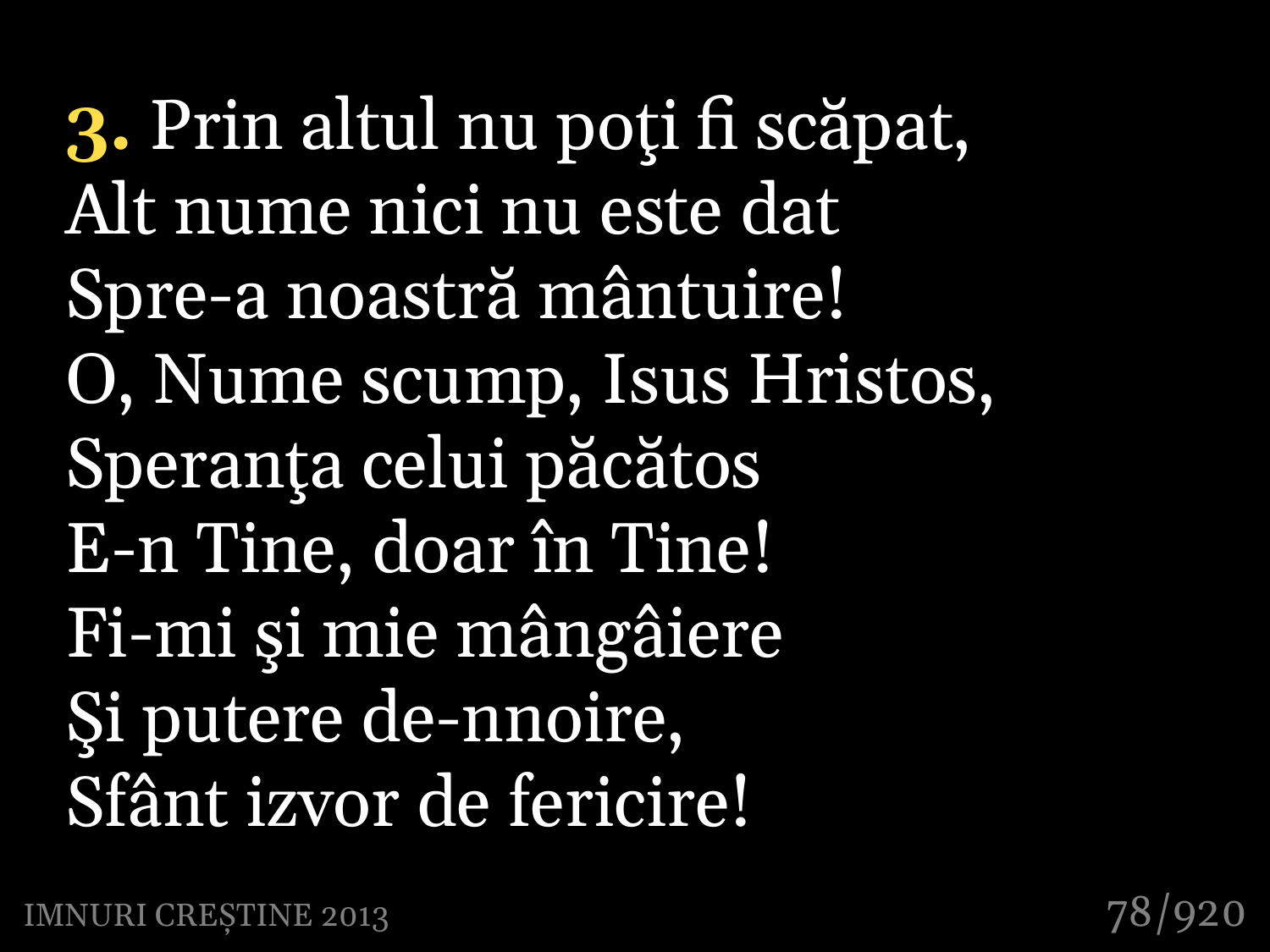

3. Prin altul nu poţi fi scăpat,
Alt nume nici nu este dat
Spre-a noastră mântuire!
O, Nume scump, Isus Hristos,
Speranţa celui păcătos
E-n Tine, doar în Tine!
Fi-mi şi mie mângâiere
Şi putere de-nnoire,
Sfânt izvor de fericire!
78/920
IMNURI CREȘTINE 2013